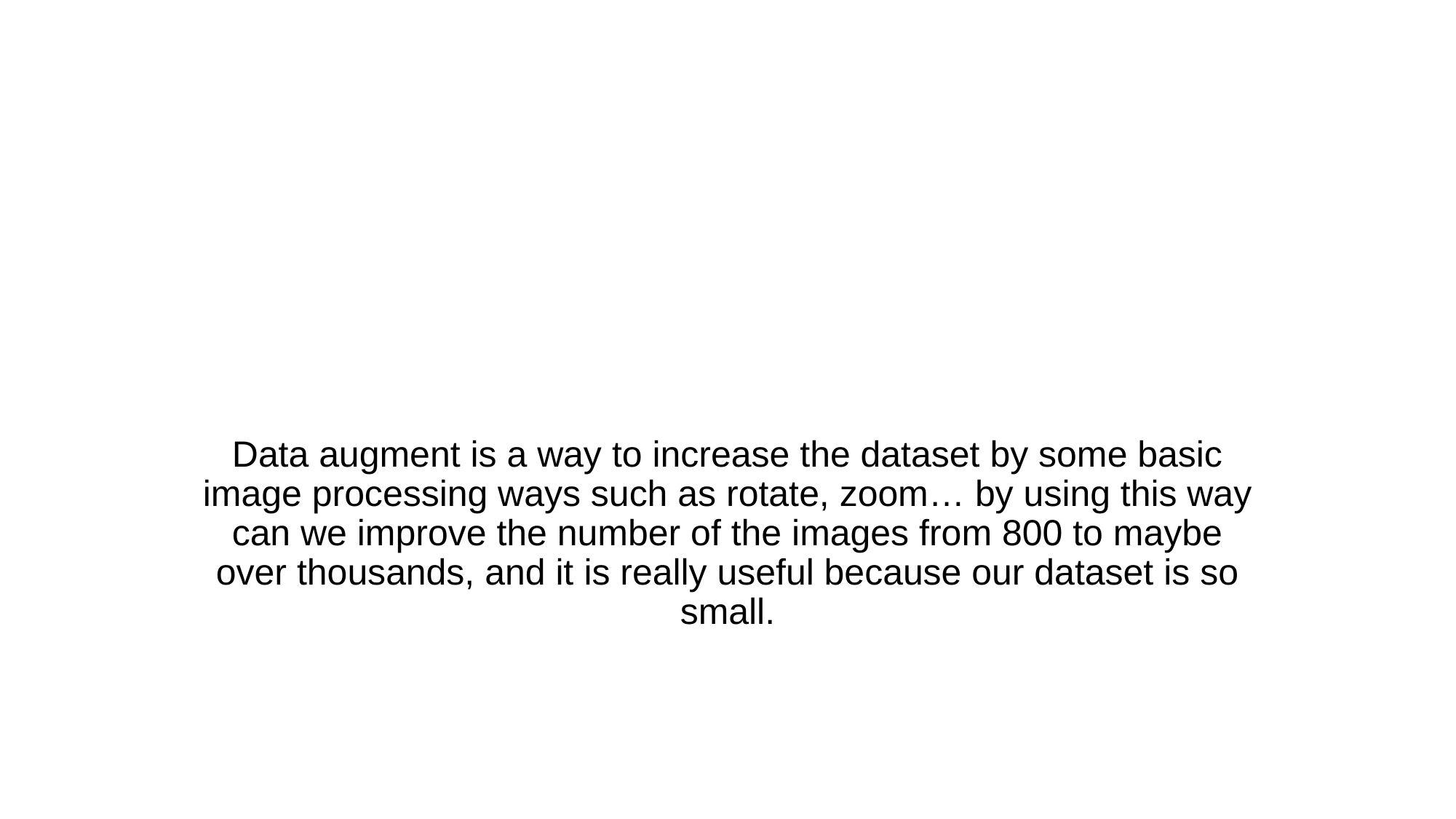

#
Data augment is a way to increase the dataset by some basic image processing ways such as rotate, zoom… by using this way can we improve the number of the images from 800 to maybe over thousands, and it is really useful because our dataset is so small.